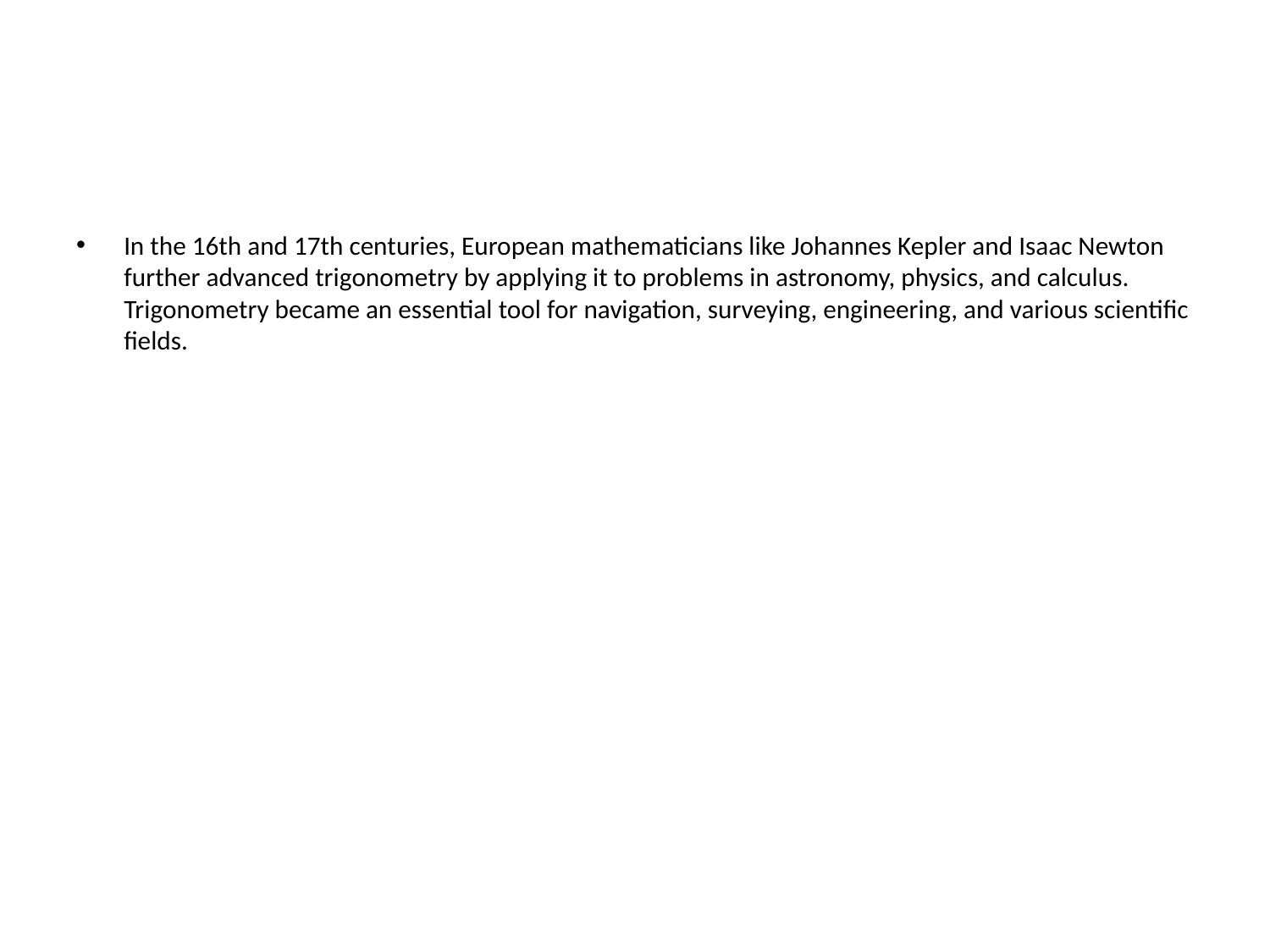

#
In the 16th and 17th centuries, European mathematicians like Johannes Kepler and Isaac Newton further advanced trigonometry by applying it to problems in astronomy, physics, and calculus. Trigonometry became an essential tool for navigation, surveying, engineering, and various scientific fields.